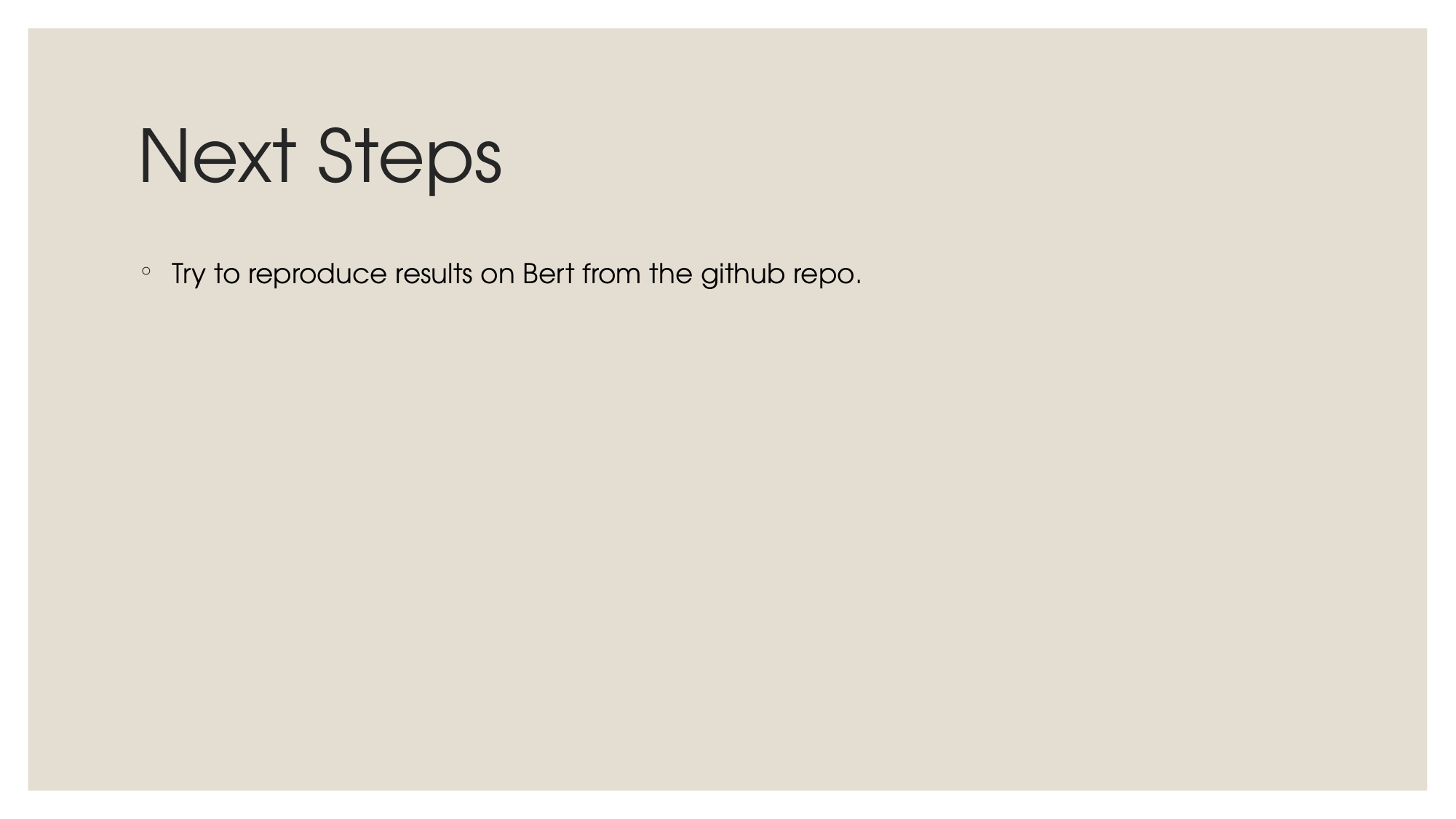

# Next Steps
Try to reproduce results on Bert from the github repo.